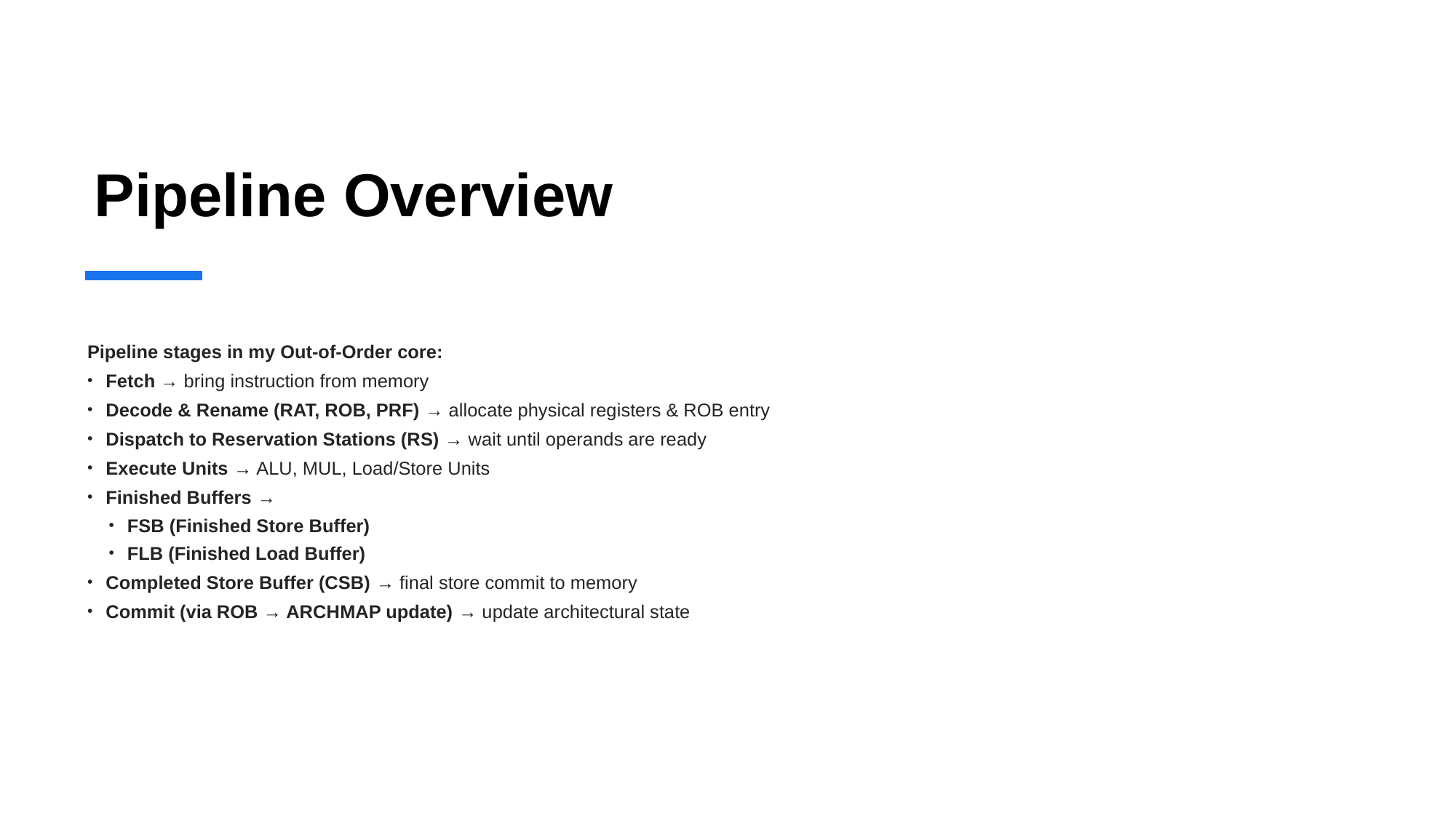

# Pipeline Overview
Pipeline stages in my Out-of-Order core:
Fetch → bring instruction from memory
Decode & Rename (RAT, ROB, PRF) → allocate physical registers & ROB entry
Dispatch to Reservation Stations (RS) → wait until operands are ready
Execute Units → ALU, MUL, Load/Store Units
Finished Buffers →
FSB (Finished Store Buffer)
FLB (Finished Load Buffer)
Completed Store Buffer (CSB) → final store commit to memory
Commit (via ROB → ARCHMAP update) → update architectural state